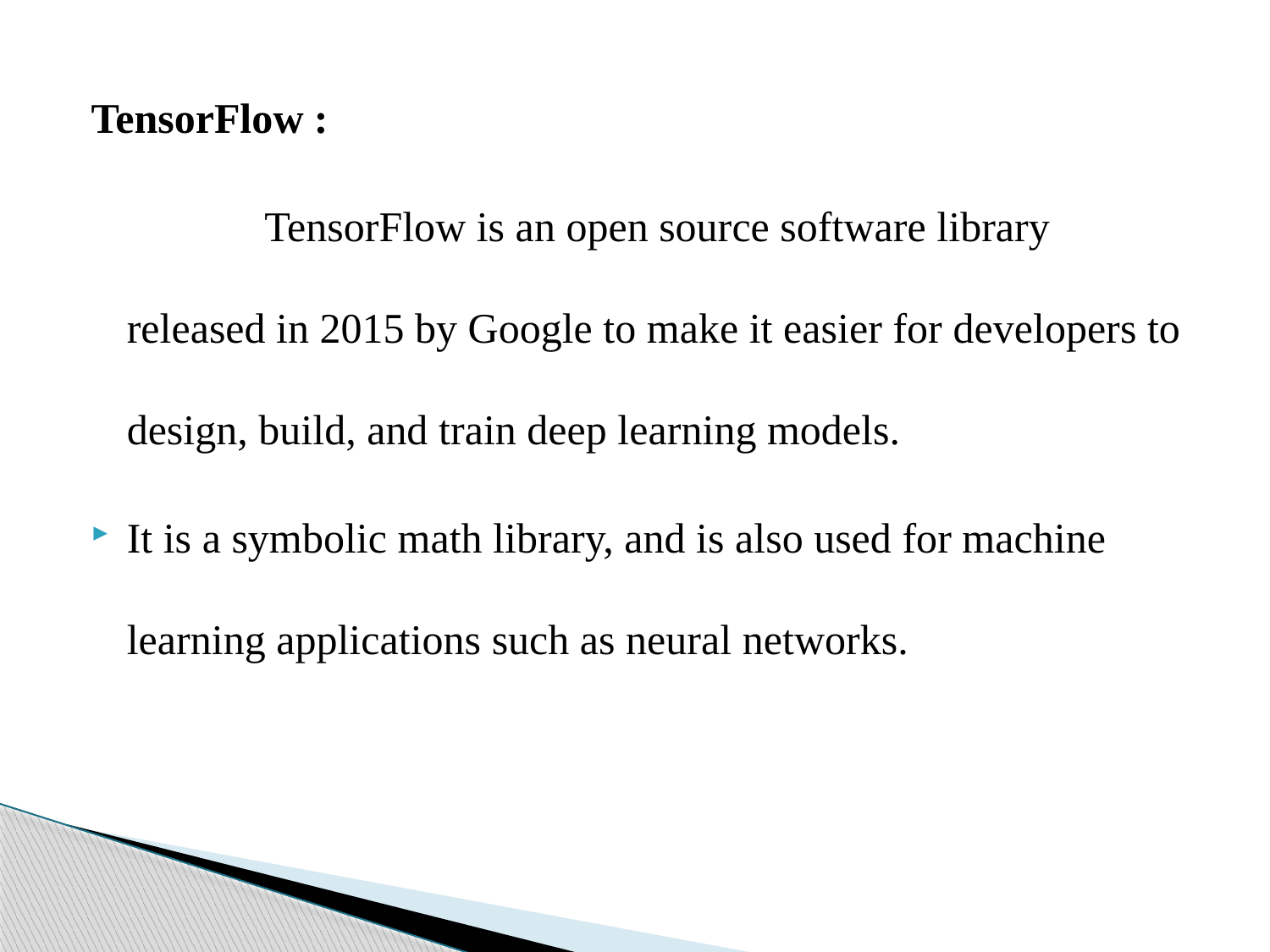

TensorFlow :
		 TensorFlow is an open source software library released in 2015 by Google to make it easier for developers to design, build, and train deep learning models.
It is a symbolic math library, and is also used for machine learning applications such as neural networks.